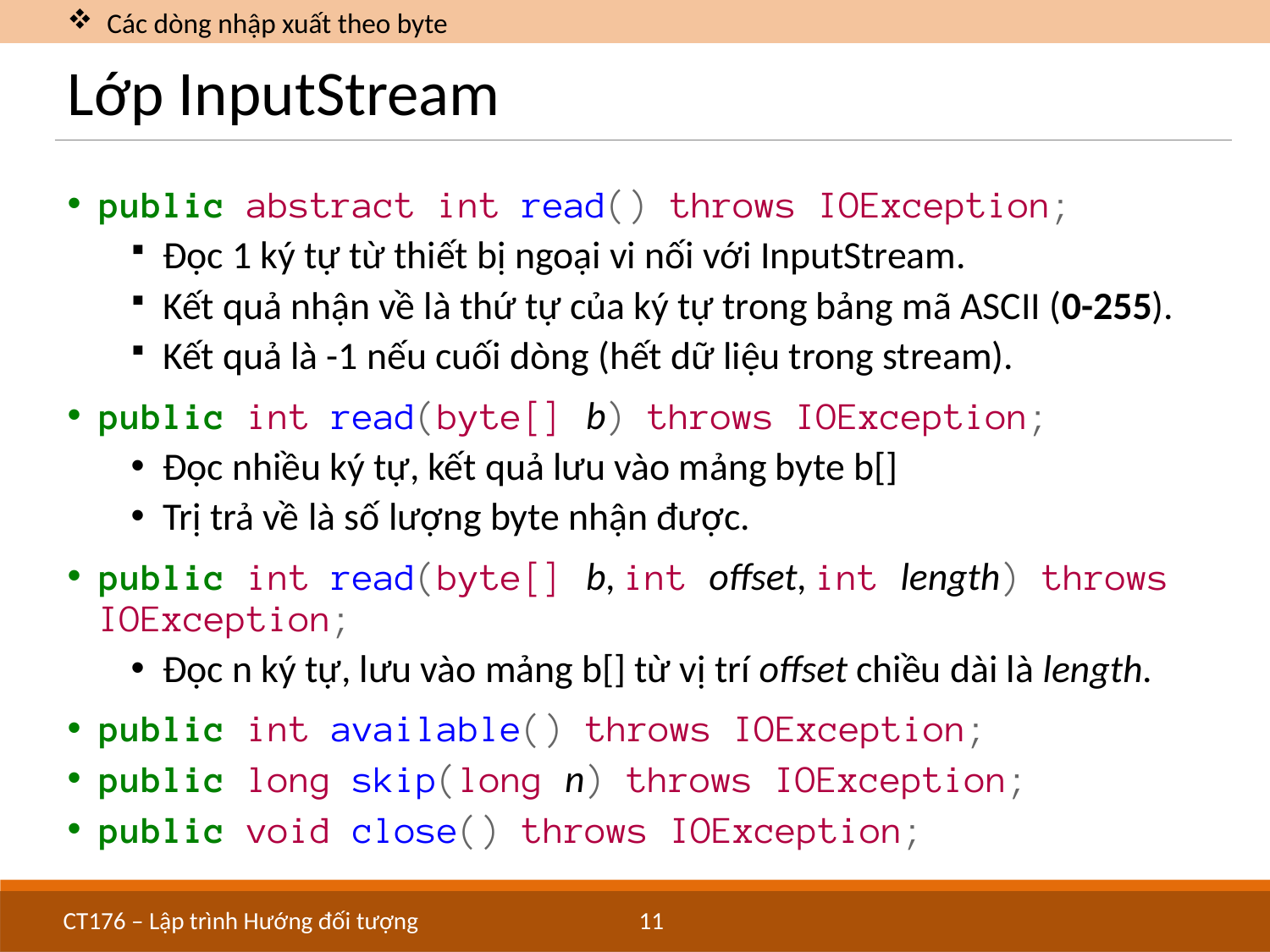

Các dòng nhập xuất theo byte
# Lớp InputStream
public abstract int read() throws IOException;
Đọc 1 ký tự từ thiết bị ngoại vi nối với InputStream.
Kết quả nhận về là thứ tự của ký tự trong bảng mã ASCII (0-255).
Kết quả là -1 nếu cuối dòng (hết dữ liệu trong stream).
public int read(byte[] b) throws IOException;
Đọc nhiều ký tự, kết quả lưu vào mảng byte b[]
Trị trả về là số lượng byte nhận được.
public int read(byte[] b, int offset, int length) throws IOException;
Đọc n ký tự, lưu vào mảng b[] từ vị trí offset chiều dài là length.
public int available() throws IOException;
public long skip(long n) throws IOException;
public void close() throws IOException;